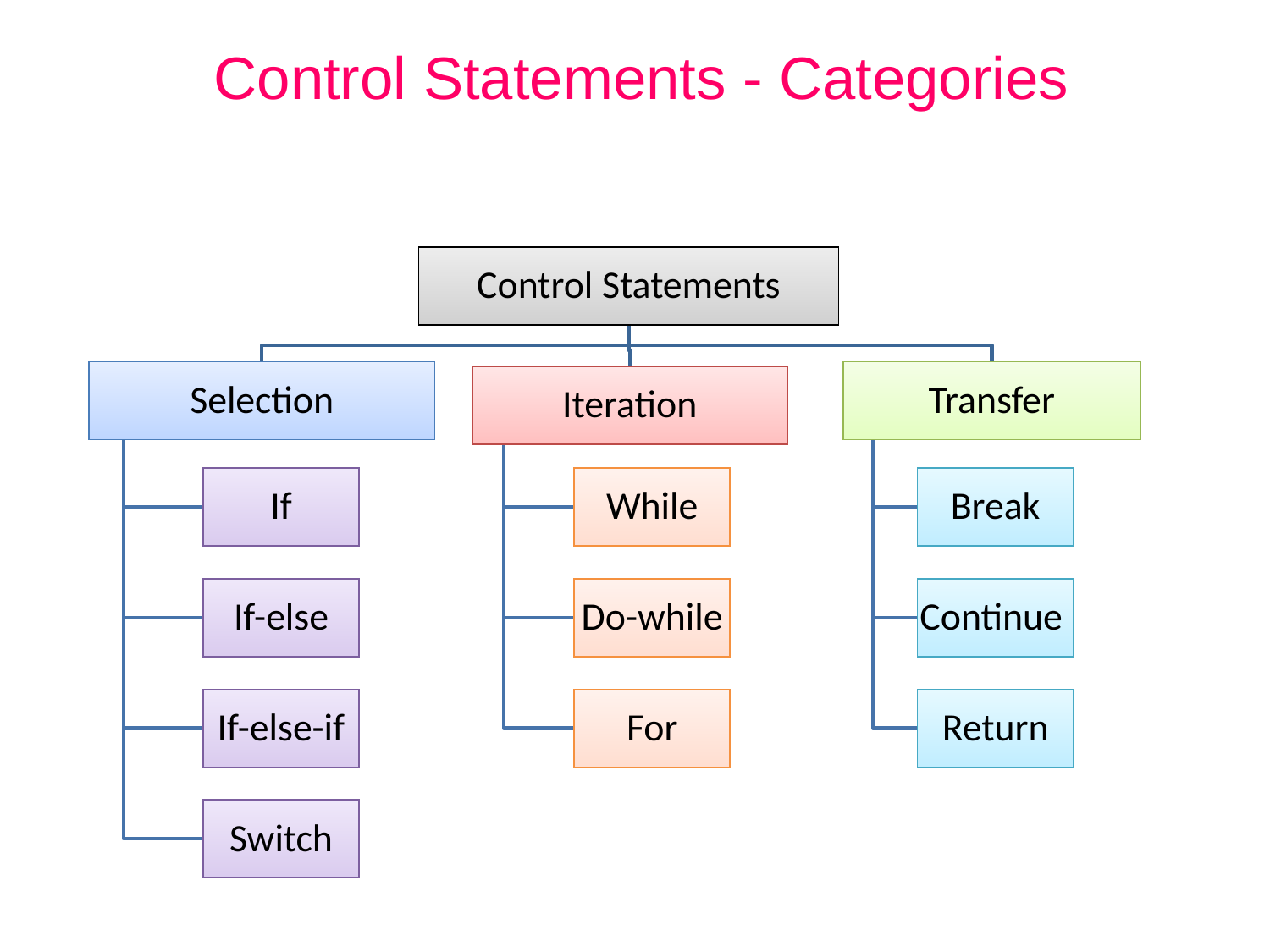

# Control Statements - Categories

Control Statements

Selection

Transfer

Iteration

If

While

Break

If-else

Do-while

Continue

If-else-if

For

Return

Switch